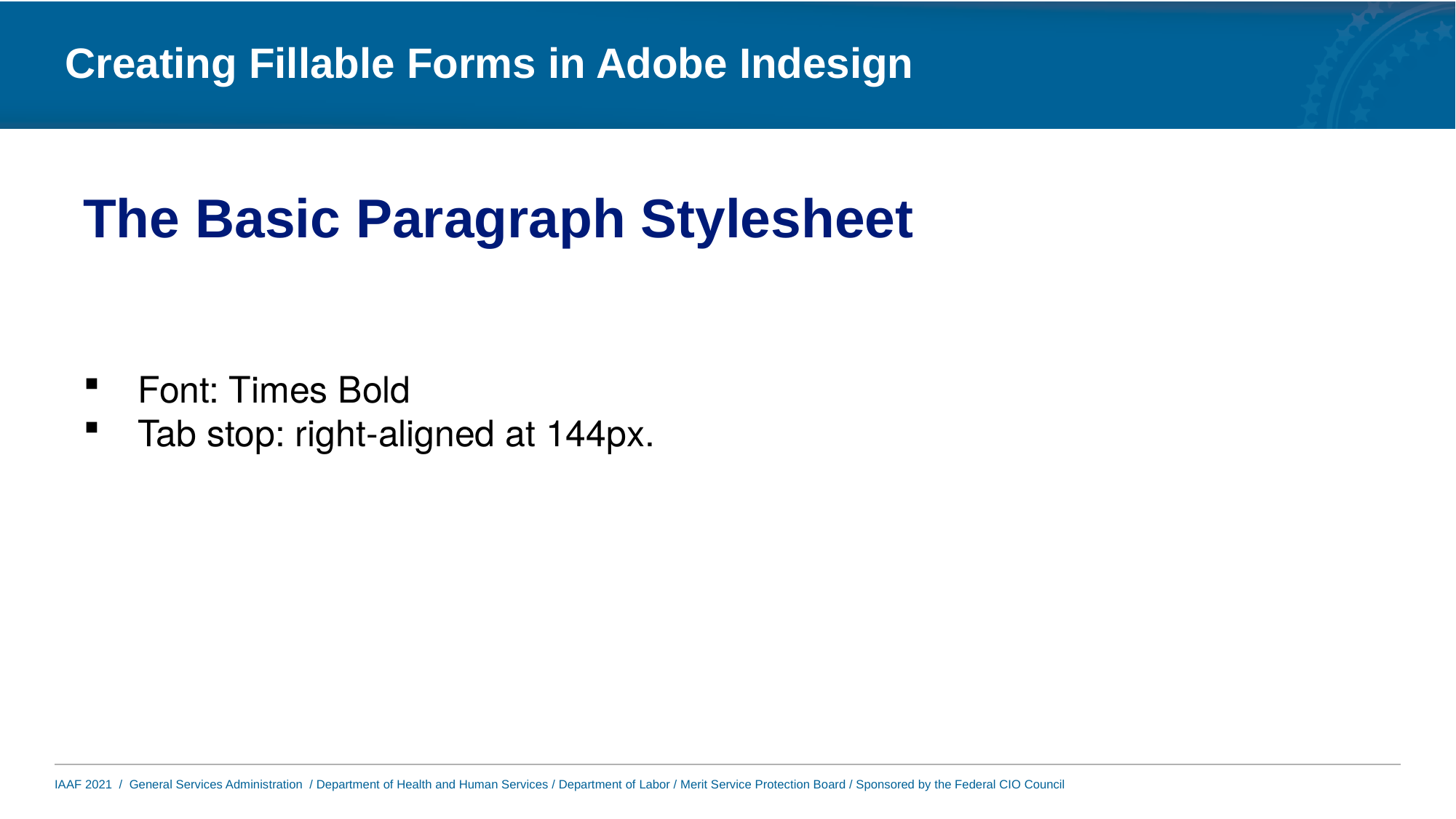

# The Basic Paragraph Stylesheet
Font: Times Bold
Tab stop: right-aligned at 144px.